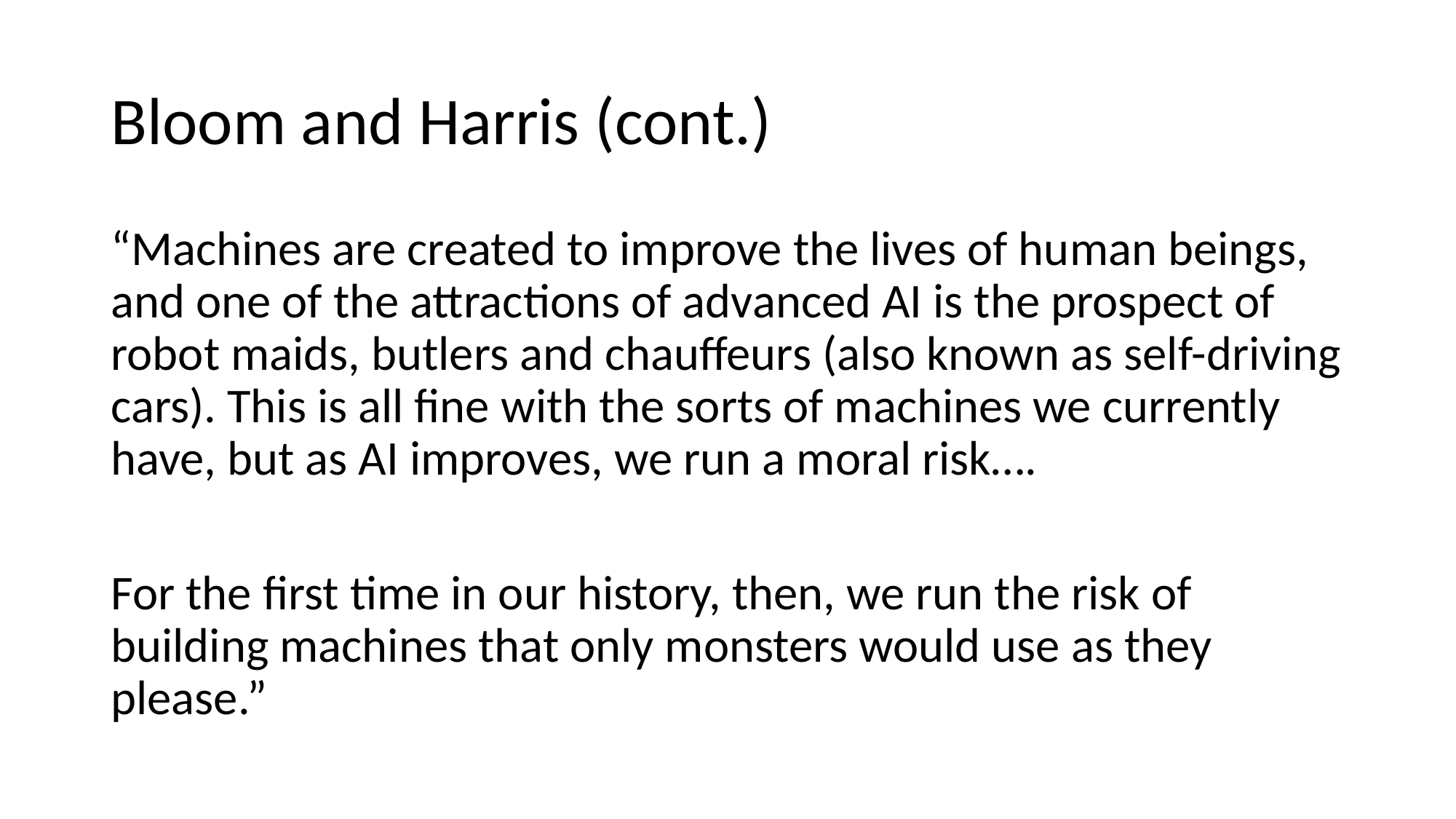

# Bloom and Harris (cont.)
“Machines are created to improve the lives of human beings, and one of the attractions of advanced AI is the prospect of robot maids, butlers and chauffeurs (also known as self-driving cars). This is all fine with the sorts of machines we currently have, but as AI improves, we run a moral risk….

For the first time in our history, then, we run the risk of building machines that only monsters would use as they please.”